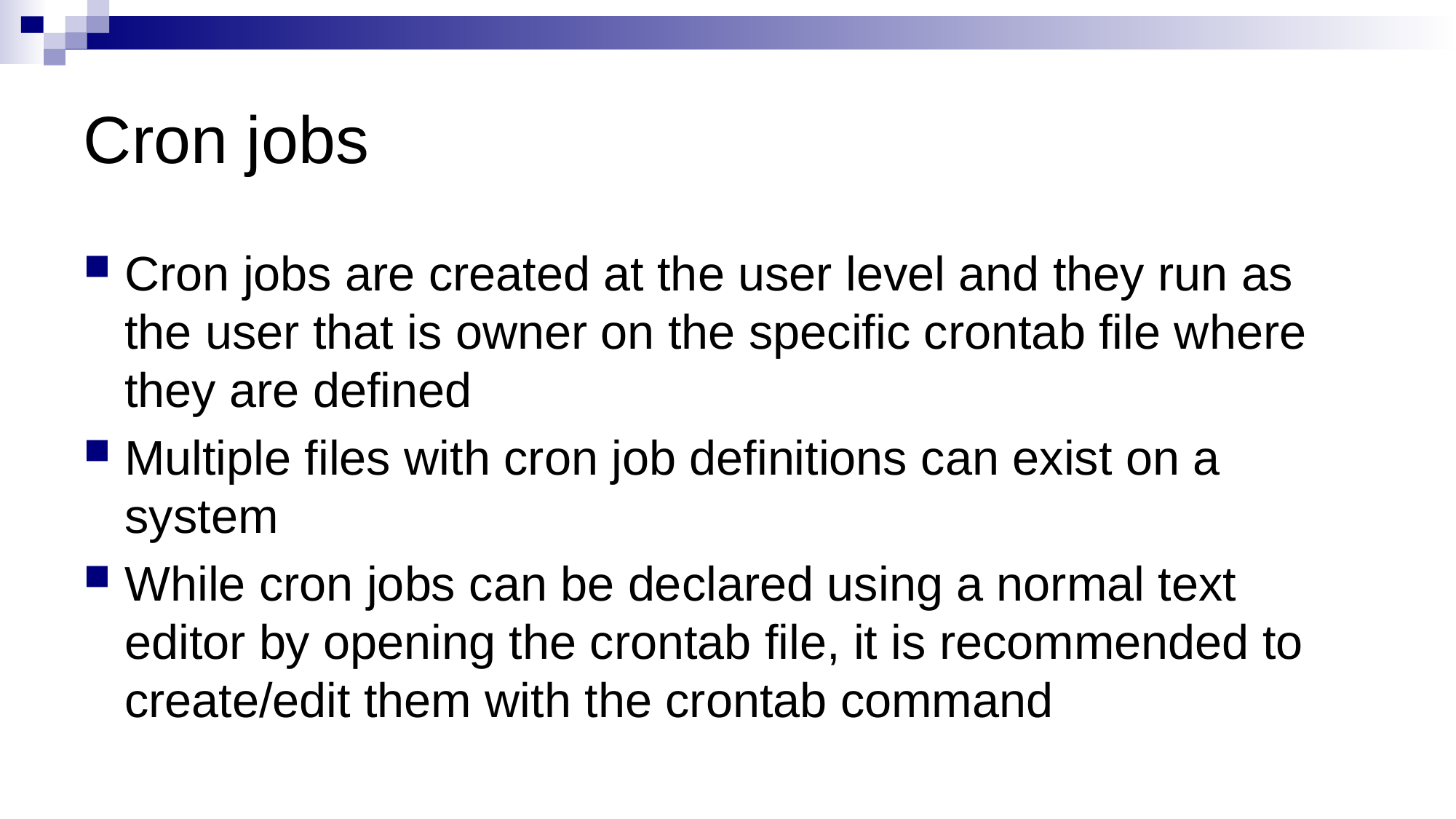

# Cron jobs
Cron jobs are created at the user level and they run as the user that is owner on the specific crontab file where they are defined
Multiple files with cron job definitions can exist on a system
While cron jobs can be declared using a normal text editor by opening the crontab file, it is recommended to create/edit them with the crontab command